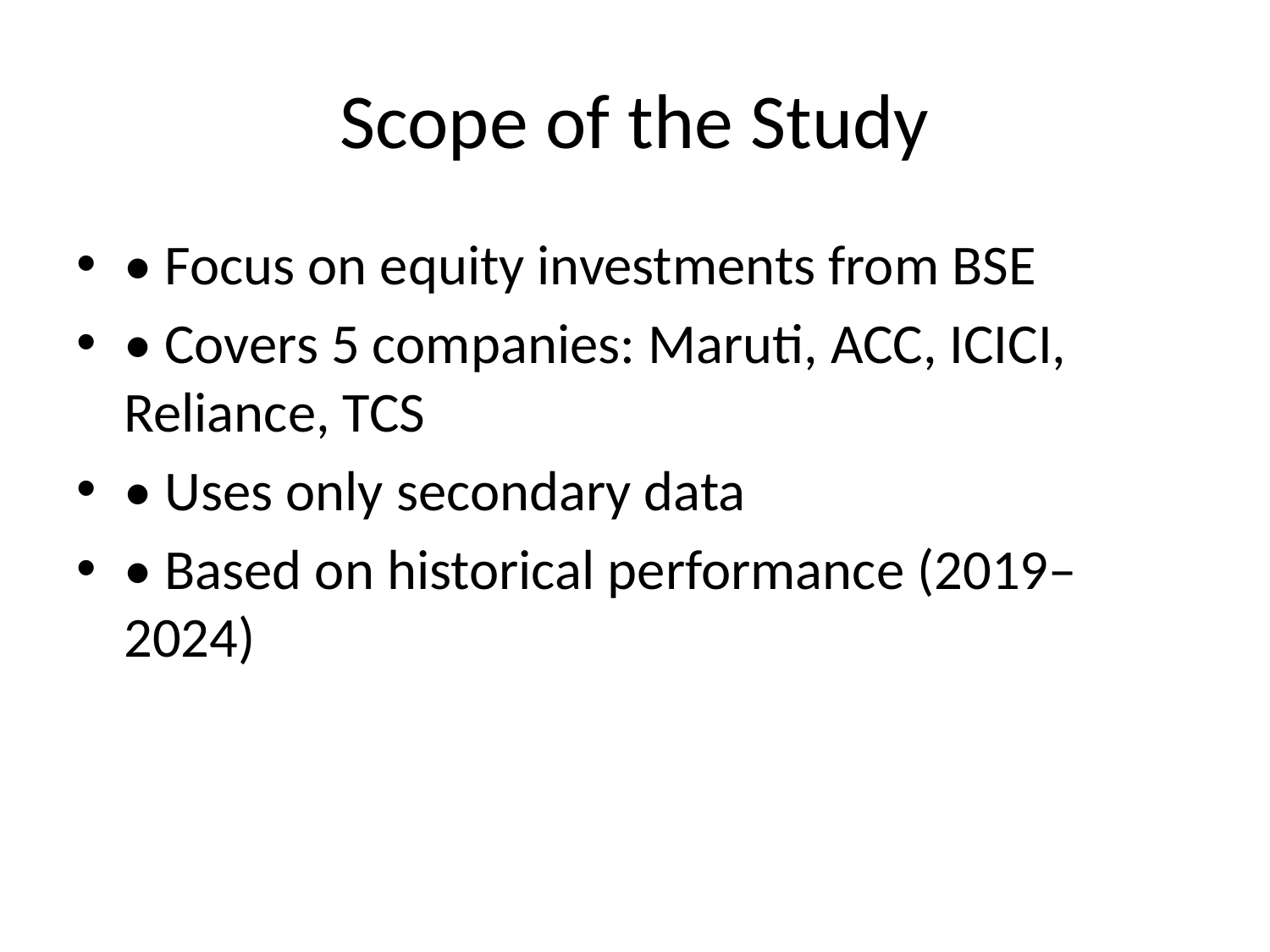

# Scope of the Study
• Focus on equity investments from BSE
• Covers 5 companies: Maruti, ACC, ICICI, Reliance, TCS
• Uses only secondary data
• Based on historical performance (2019–2024)